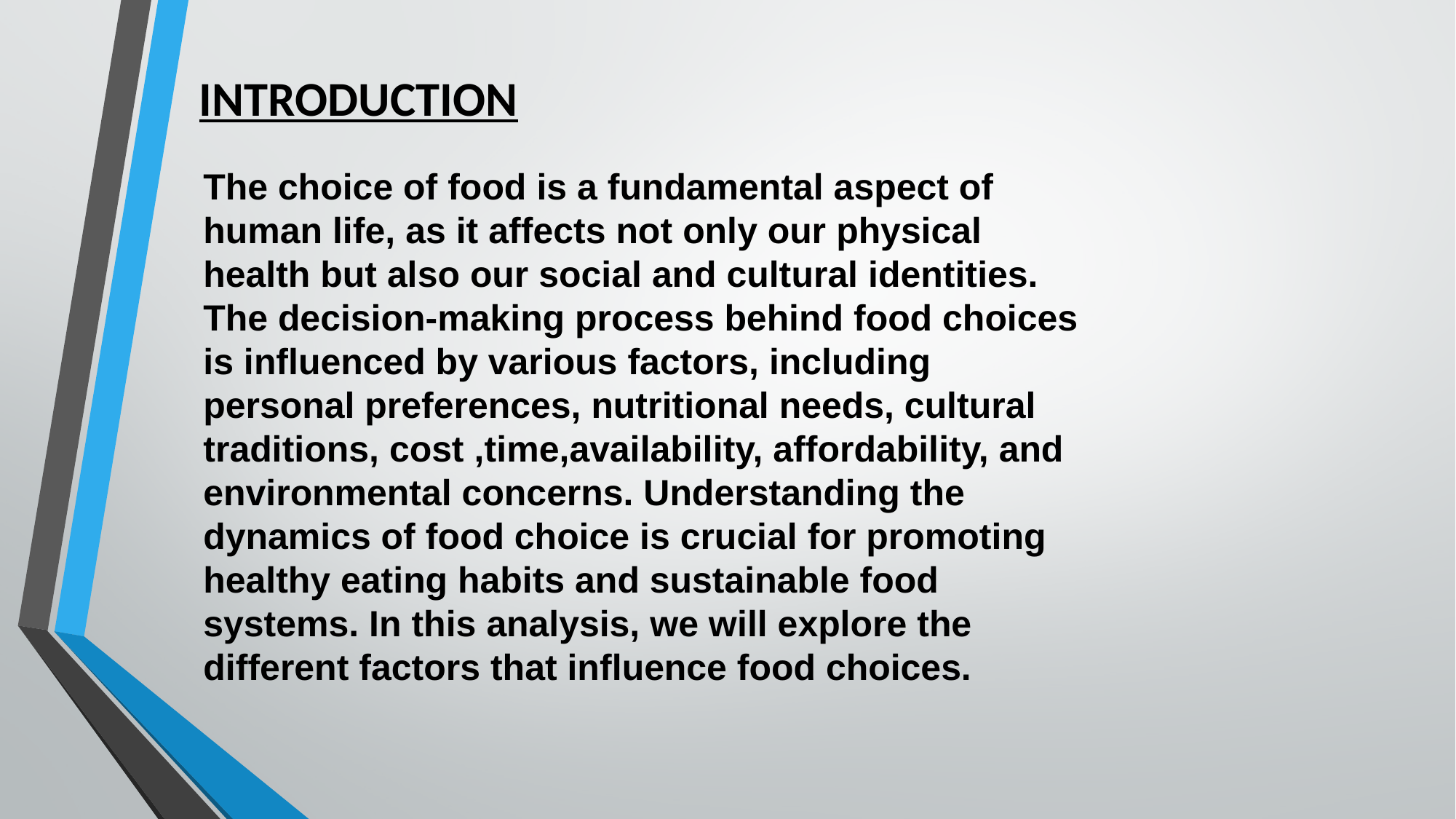

INTRODUCTION
The choice of food is a fundamental aspect of human life, as it affects not only our physical health but also our social and cultural identities. The decision-making process behind food choices is influenced by various factors, including personal preferences, nutritional needs, cultural traditions, cost ,time,availability, affordability, and environmental concerns. Understanding the dynamics of food choice is crucial for promoting healthy eating habits and sustainable food systems. In this analysis, we will explore the different factors that influence food choices.